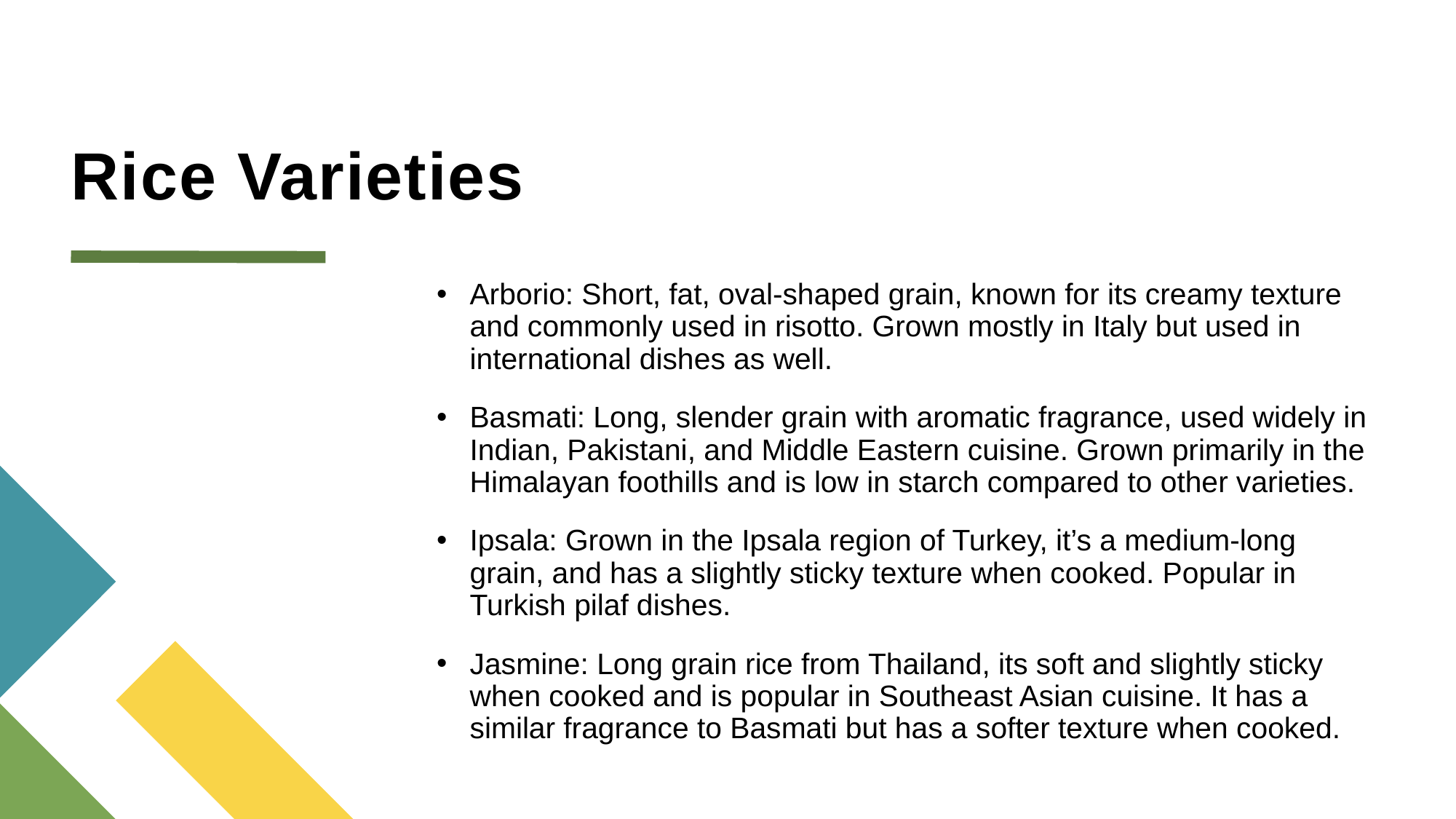

# Rice Varieties
Arborio: Short, fat, oval-shaped grain, known for its creamy texture and commonly used in risotto. Grown mostly in Italy but used in international dishes as well.
Basmati: Long, slender grain with aromatic fragrance, used widely in Indian, Pakistani, and Middle Eastern cuisine. Grown primarily in the Himalayan foothills and is low in starch compared to other varieties.
Ipsala: Grown in the Ipsala region of Turkey, it’s a medium-long grain, and has a slightly sticky texture when cooked. Popular in Turkish pilaf dishes.
Jasmine: Long grain rice from Thailand, its soft and slightly sticky when cooked and is popular in Southeast Asian cuisine. It has a similar fragrance to Basmati but has a softer texture when cooked.